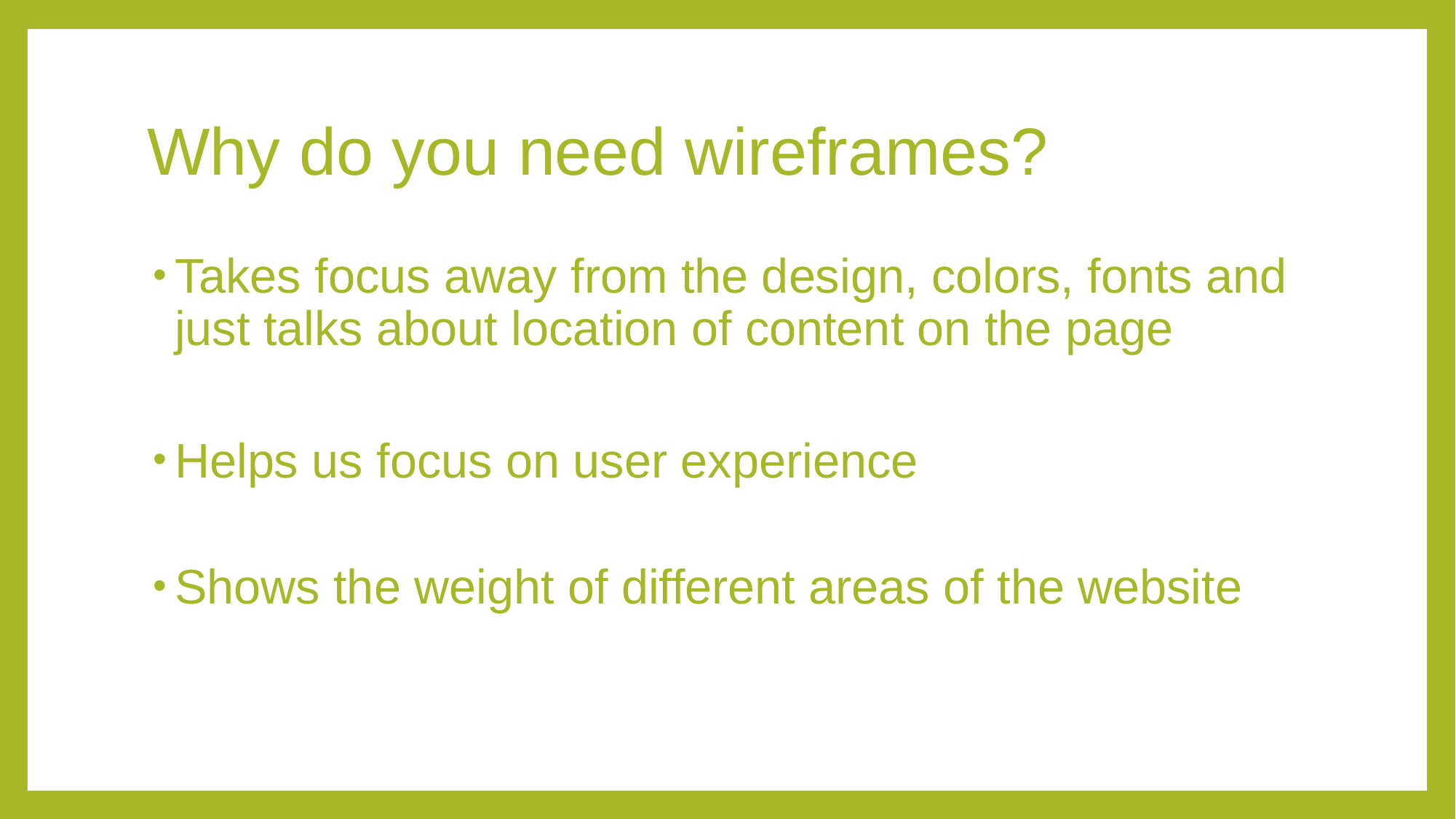

# Why do you need wireframes?
Takes focus away from the design, colors, fonts and just talks about location of content on the page
Helps us focus on user experience
Shows the weight of different areas of the website